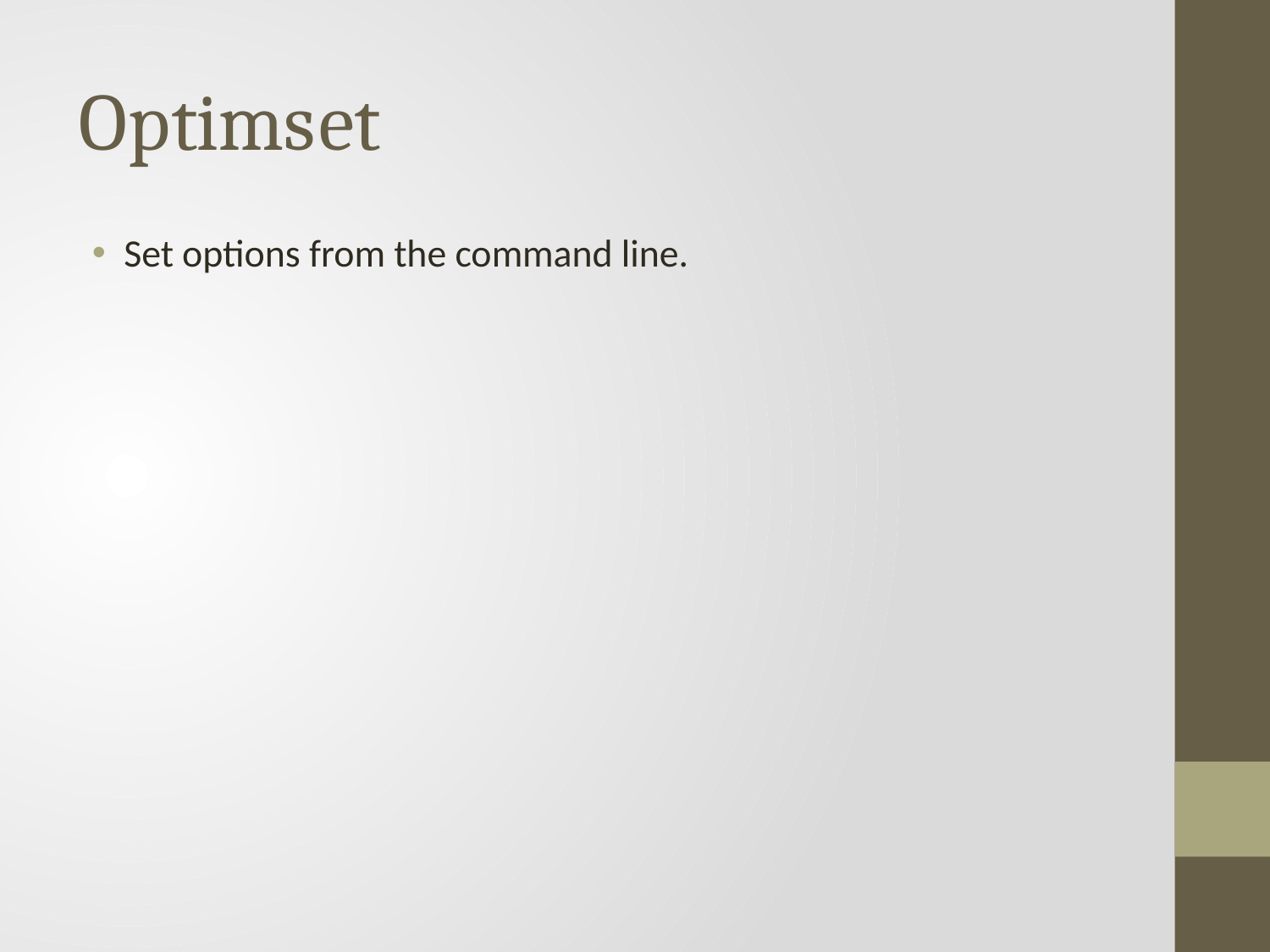

# Optimset
Set options from the command line.